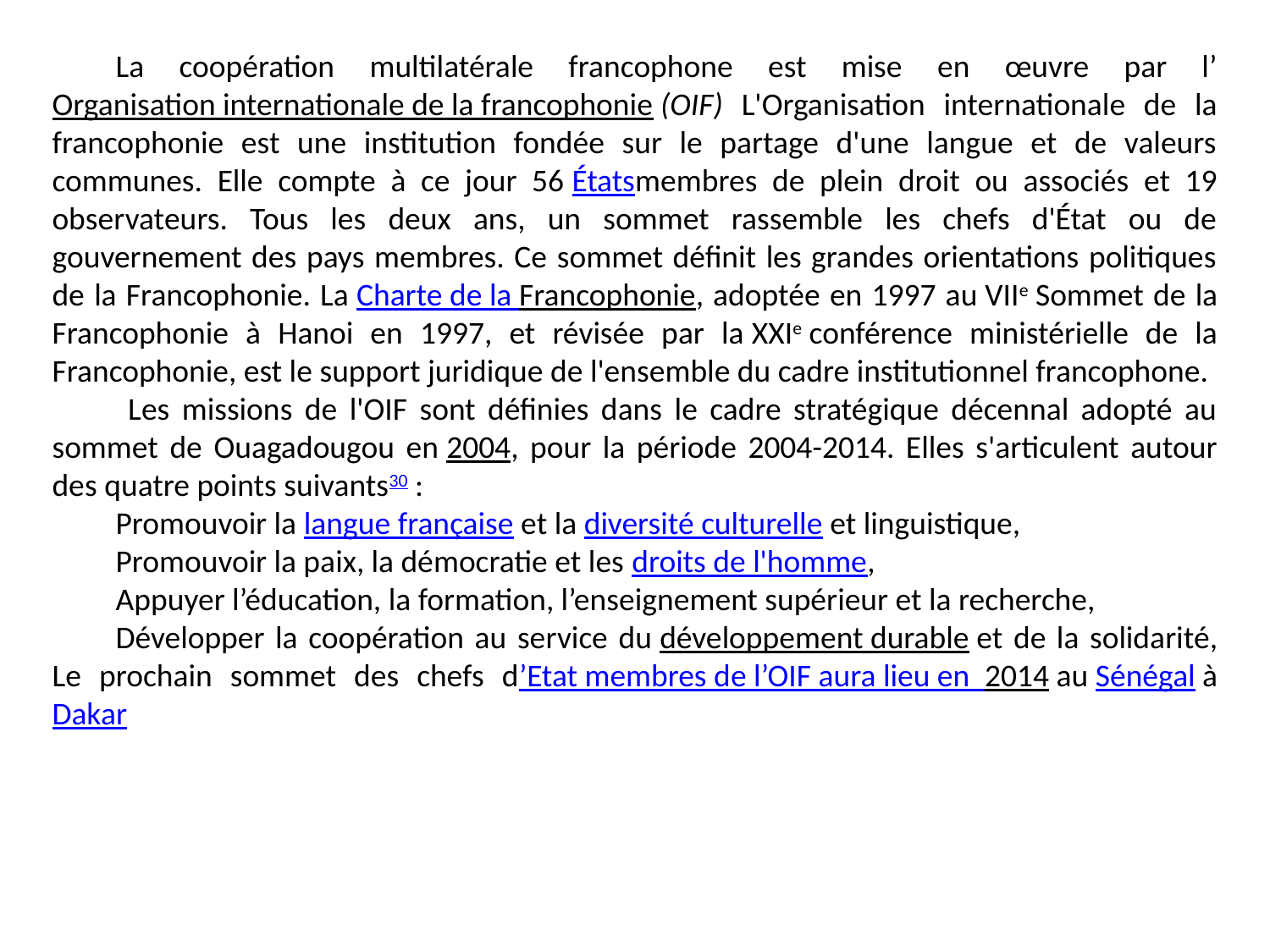

La coopération multilatérale francophone est mise en œuvre par l’Organisation internationale de la francophonie (OIF) L'Organisation internationale de la francophonie est une institution fondée sur le partage d'une langue et de valeurs communes. Elle compte à ce jour 56 Étatsmembres de plein droit ou associés et 19 observateurs. Tous les deux ans, un sommet rassemble les chefs d'État ou de gouvernement des pays membres. Ce sommet définit les grandes orientations politiques de la Francophonie. La Charte de la Francophonie, adoptée en 1997 au VIIe Sommet de la Francophonie à Hanoi en 1997, et révisée par la XXIe conférence ministérielle de la Francophonie, est le support juridique de l'ensemble du cadre institutionnel francophone.
 Les missions de l'OIF sont définies dans le cadre stratégique décennal adopté au sommet de Ouagadougou en 2004, pour la période 2004-2014. Elles s'articulent autour des quatre points suivants30 :
Promouvoir la langue française et la diversité culturelle et linguistique,
Promouvoir la paix, la démocratie et les droits de l'homme,
Appuyer l’éducation, la formation, l’enseignement supérieur et la recherche,
Développer la coopération au service du développement durable et de la solidarité, Le prochain sommet des chefs d’Etat membres de l’OIF aura lieu en  2014 au Sénégal à Dakar